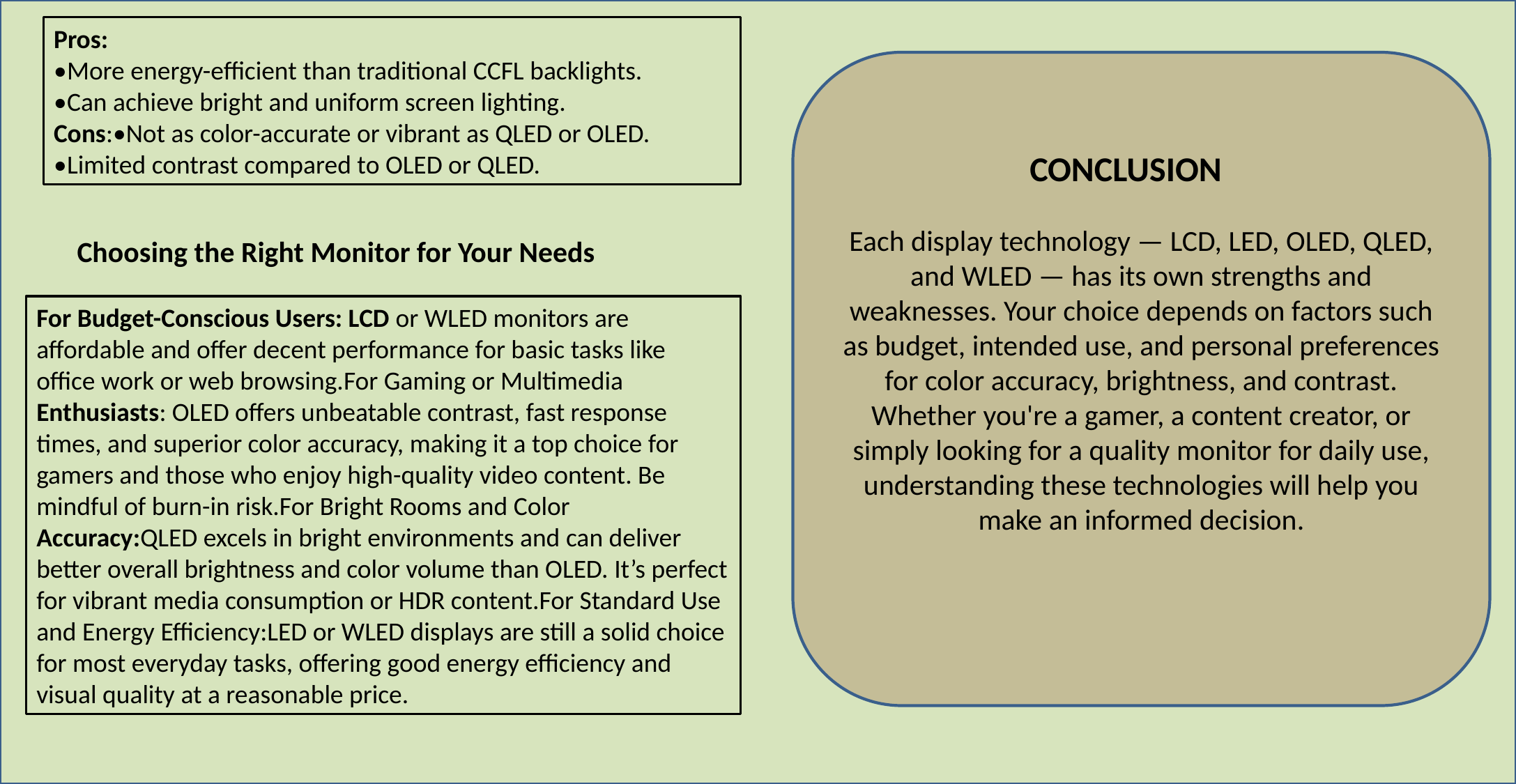

Pros:
•More energy-efficient than traditional CCFL backlights.
•Can achieve bright and uniform screen lighting.
Cons:•Not as color-accurate or vibrant as QLED or OLED.
•Limited contrast compared to OLED or QLED.
Each display technology — LCD, LED, OLED, QLED, and WLED — has its own strengths and weaknesses. Your choice depends on factors such as budget, intended use, and personal preferences for color accuracy, brightness, and contrast. Whether you're a gamer, a content creator, or simply looking for a quality monitor for daily use, understanding these technologies will help you make an informed decision.
CONCLUSION
Choosing the Right Monitor for Your Needs
For Budget-Conscious Users: LCD or WLED monitors are affordable and offer decent performance for basic tasks like office work or web browsing.For Gaming or Multimedia Enthusiasts: OLED offers unbeatable contrast, fast response times, and superior color accuracy, making it a top choice for gamers and those who enjoy high-quality video content. Be mindful of burn-in risk.For Bright Rooms and Color Accuracy:QLED excels in bright environments and can deliver better overall brightness and color volume than OLED. It’s perfect for vibrant media consumption or HDR content.For Standard Use and Energy Efficiency:LED or WLED displays are still a solid choice for most everyday tasks, offering good energy efficiency and visual quality at a reasonable price.